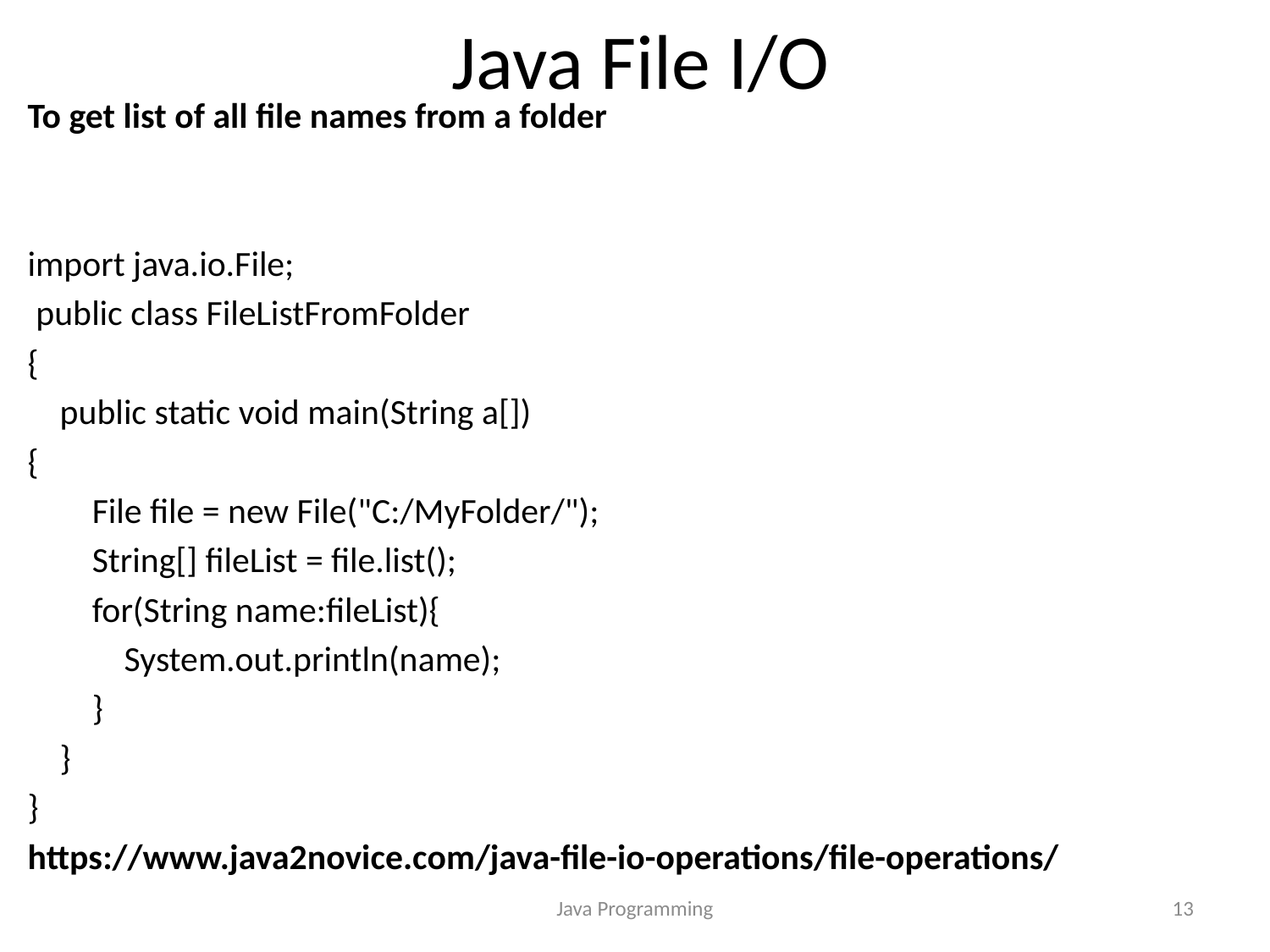

# Java File I/O
To get list of all file names from a folder

import java.io.File;
 public class FileListFromFolder
{
    public static void main(String a[])
{
        File file = new File("C:/MyFolder/");
        String[] fileList = file.list();
        for(String name:fileList){
            System.out.println(name);
        }
    }
}
https://www.java2novice.com/java-file-io-operations/file-operations/

Java Programming
13